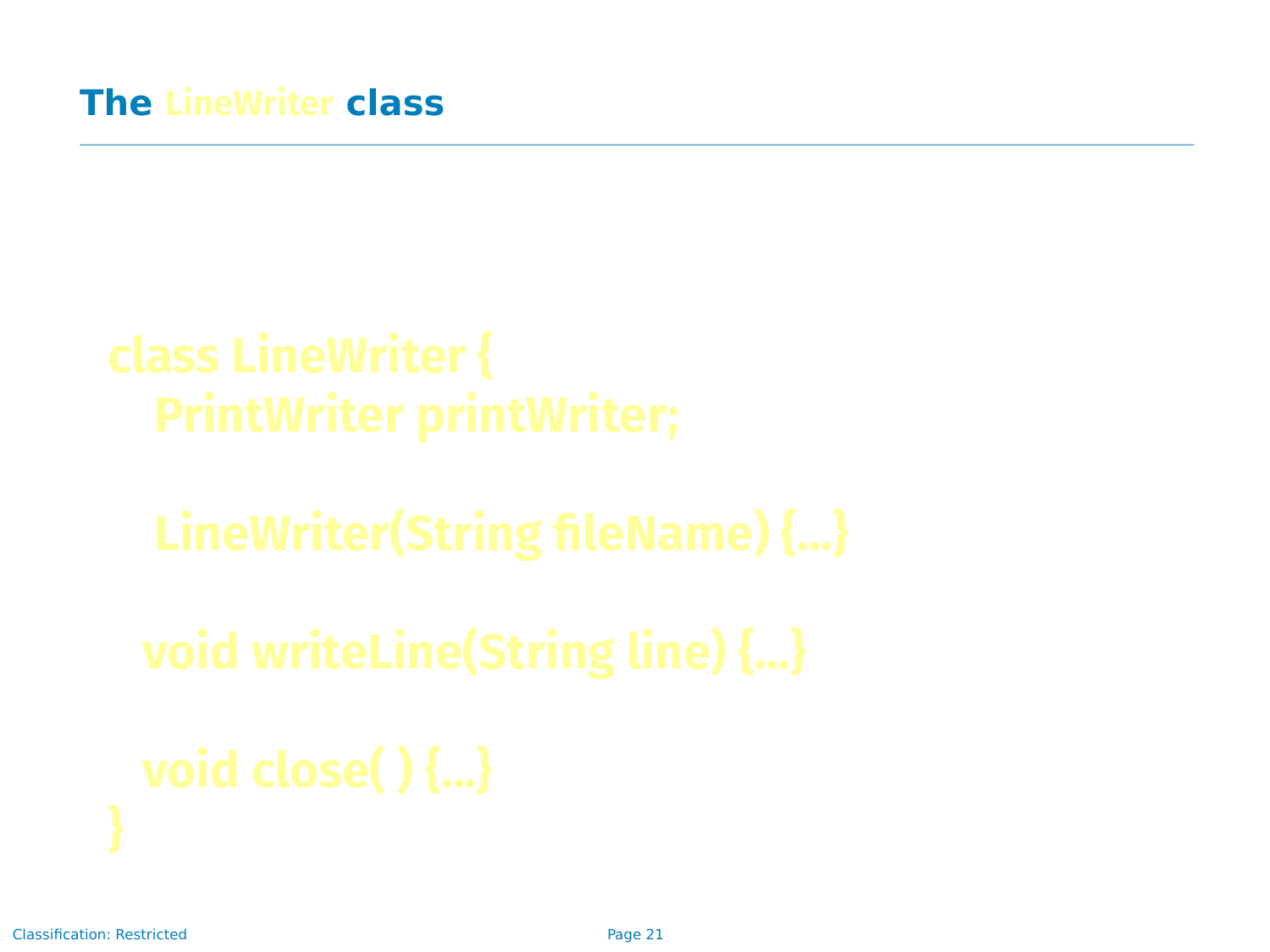

# The LineWriter class
class LineWriter {
    PrintWriter printWriter;

    LineWriter(String fileName) {...}

   void writeLine(String line) {...}

   void close( ) {...}
}